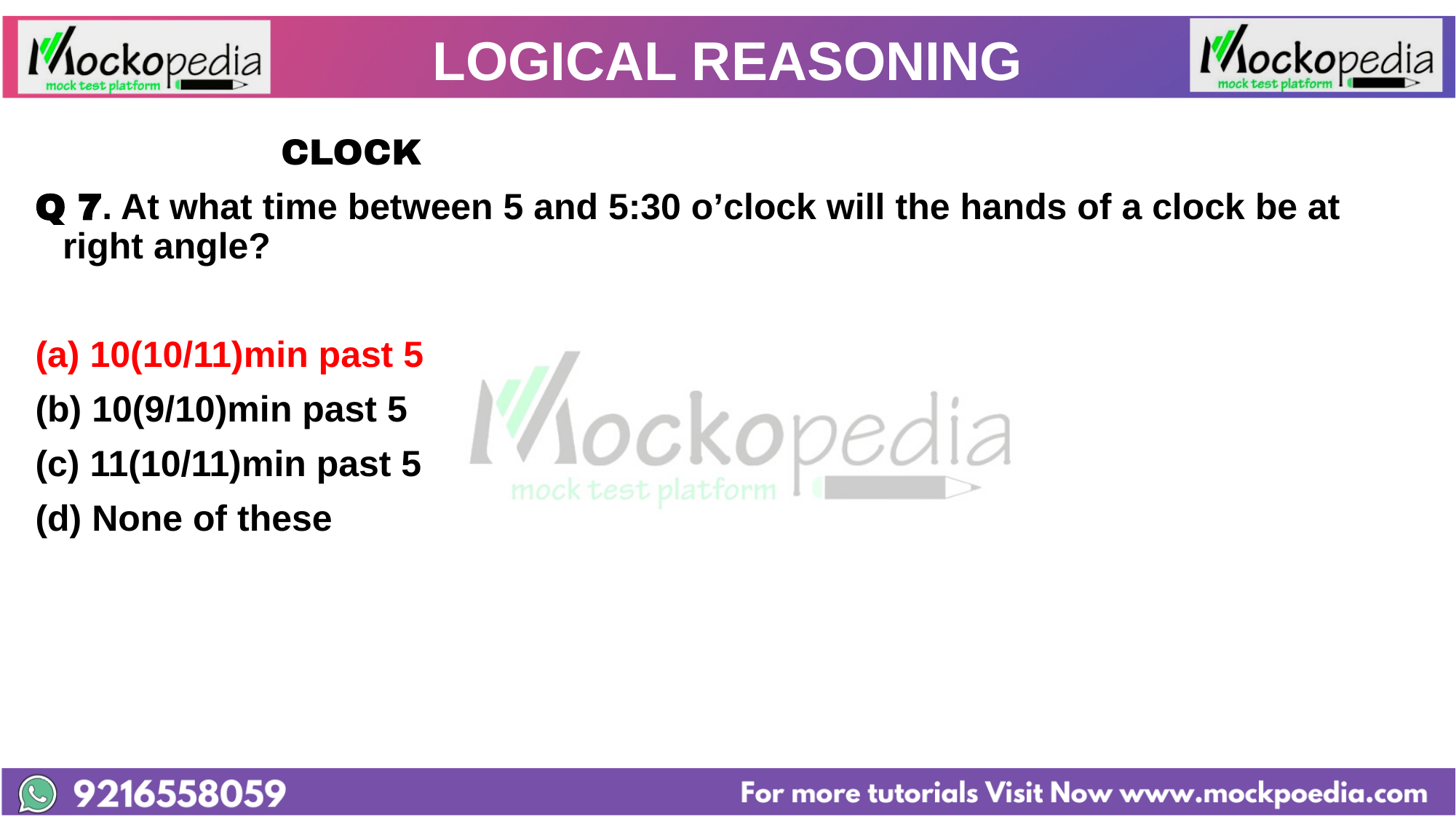

# LOGICAL REASONING
			CLOCK
Q 7. At what time between 5 and 5:30 o’clock will the hands of a clock be at right angle?

(a) 10(10/11)min past 5
(b) 10(9/10)min past 5
(c) 11(10/11)min past 5
(d) None of these